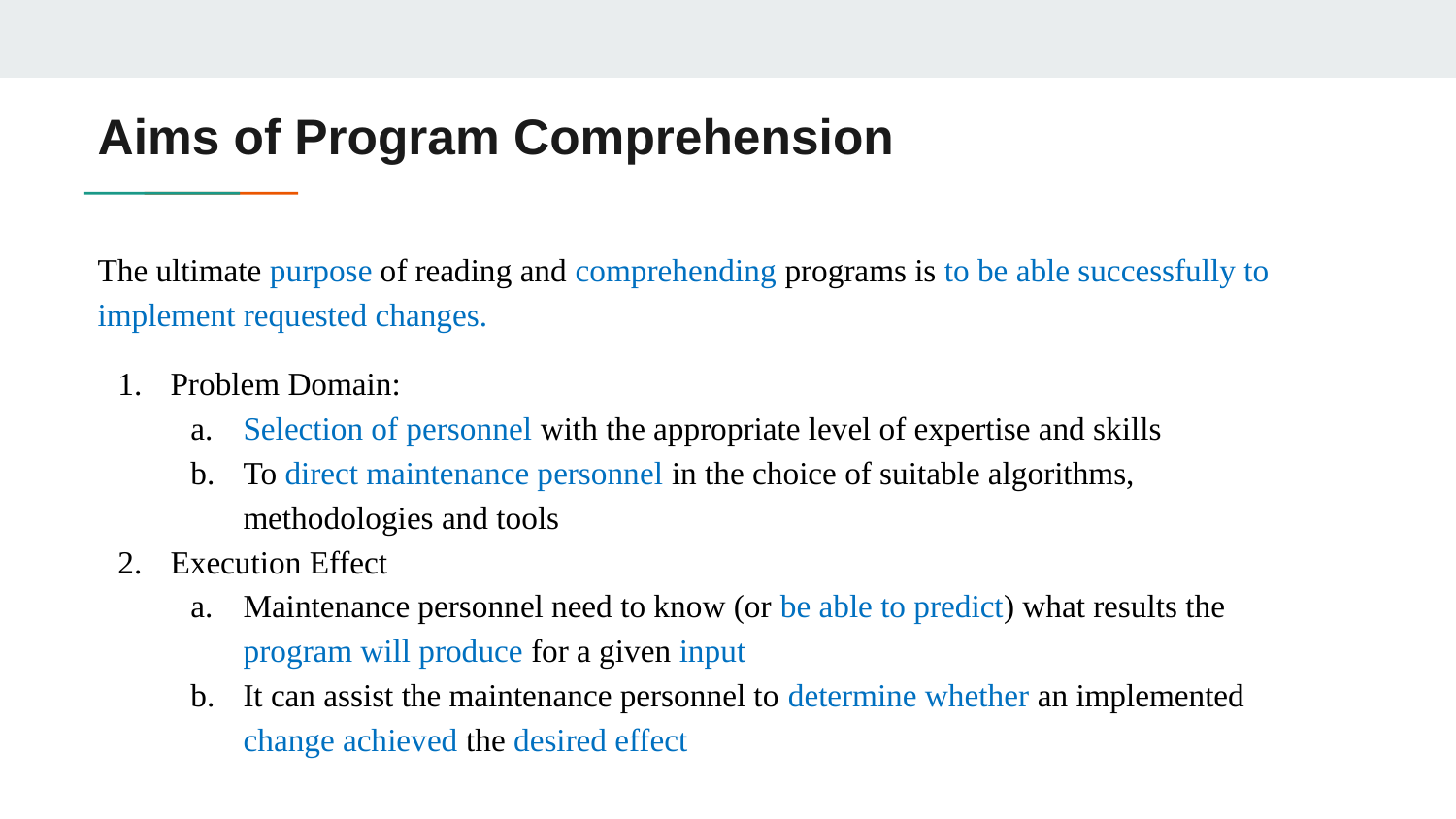

# Aims of Program Comprehension

The ultimate purpose of reading and comprehending programs is to be able successfully to implement requested changes.
Problem Domain:
Selection of personnel with the appropriate level of expertise and skills
To direct maintenance personnel in the choice of suitable algorithms, methodologies and tools
Execution Effect
Maintenance personnel need to know (or be able to predict) what results the program will produce for a given input
It can assist the maintenance personnel to determine whether an implemented change achieved the desired effect